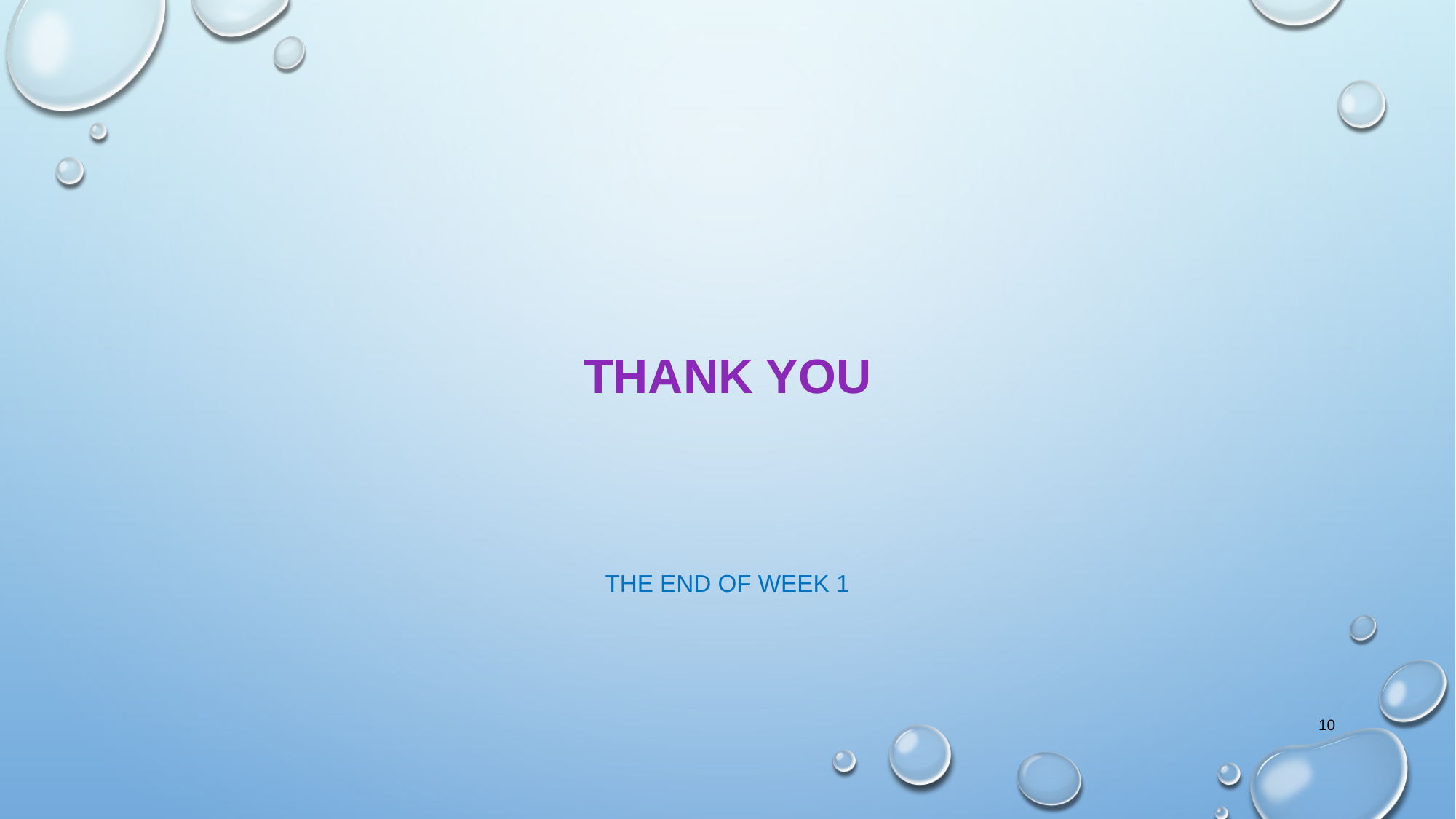

# Thank you
The end of week 1

10